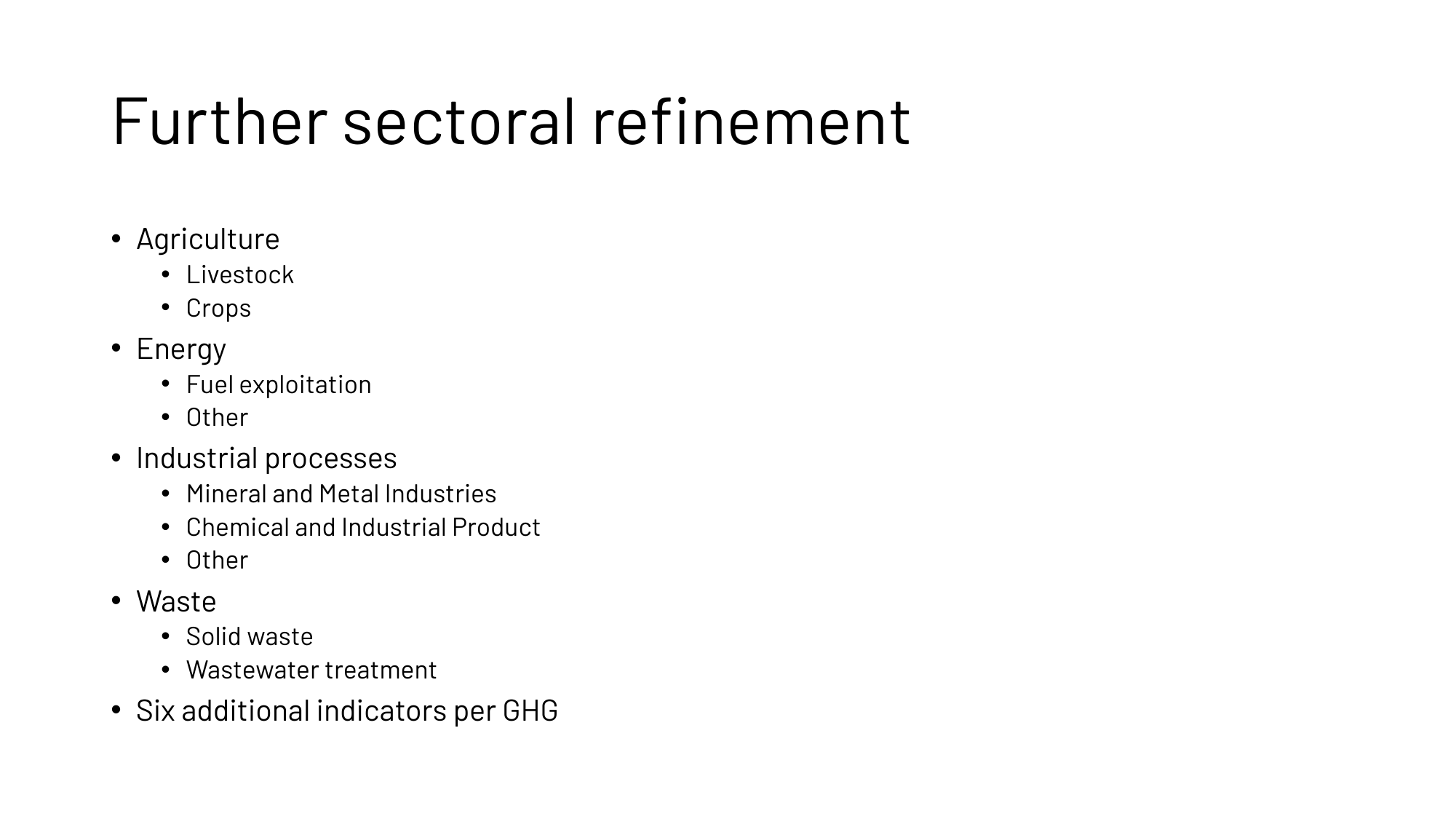

# Further sectoral refinement
Agriculture
Livestock
Crops
Energy
Fuel exploitation
Other
Industrial processes
Mineral and Metal Industries
Chemical and Industrial Product
Other
Waste
Solid waste
Wastewater treatment
Six additional indicators per GHG